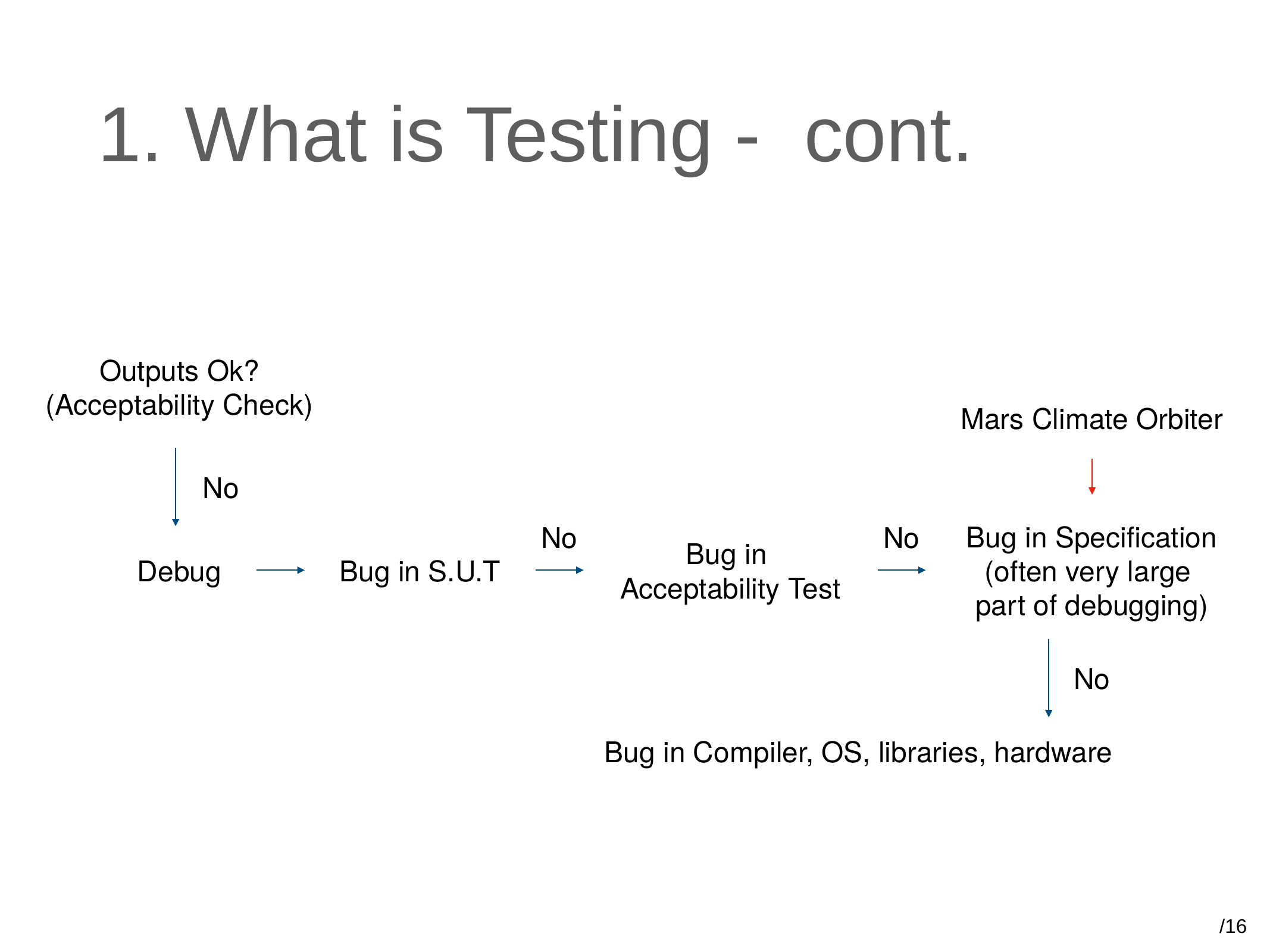

# 1. What is Testing -  cont.
Outputs Ok?
(Acceptability Check)
Mars Climate Orbiter

No
Bug in Specification
(often very large
part of debugging)
No
No
Bug in
Acceptability Test
Debug
Bug in S.U.T

No
Bug in Compiler, OS, libraries, hardware
5